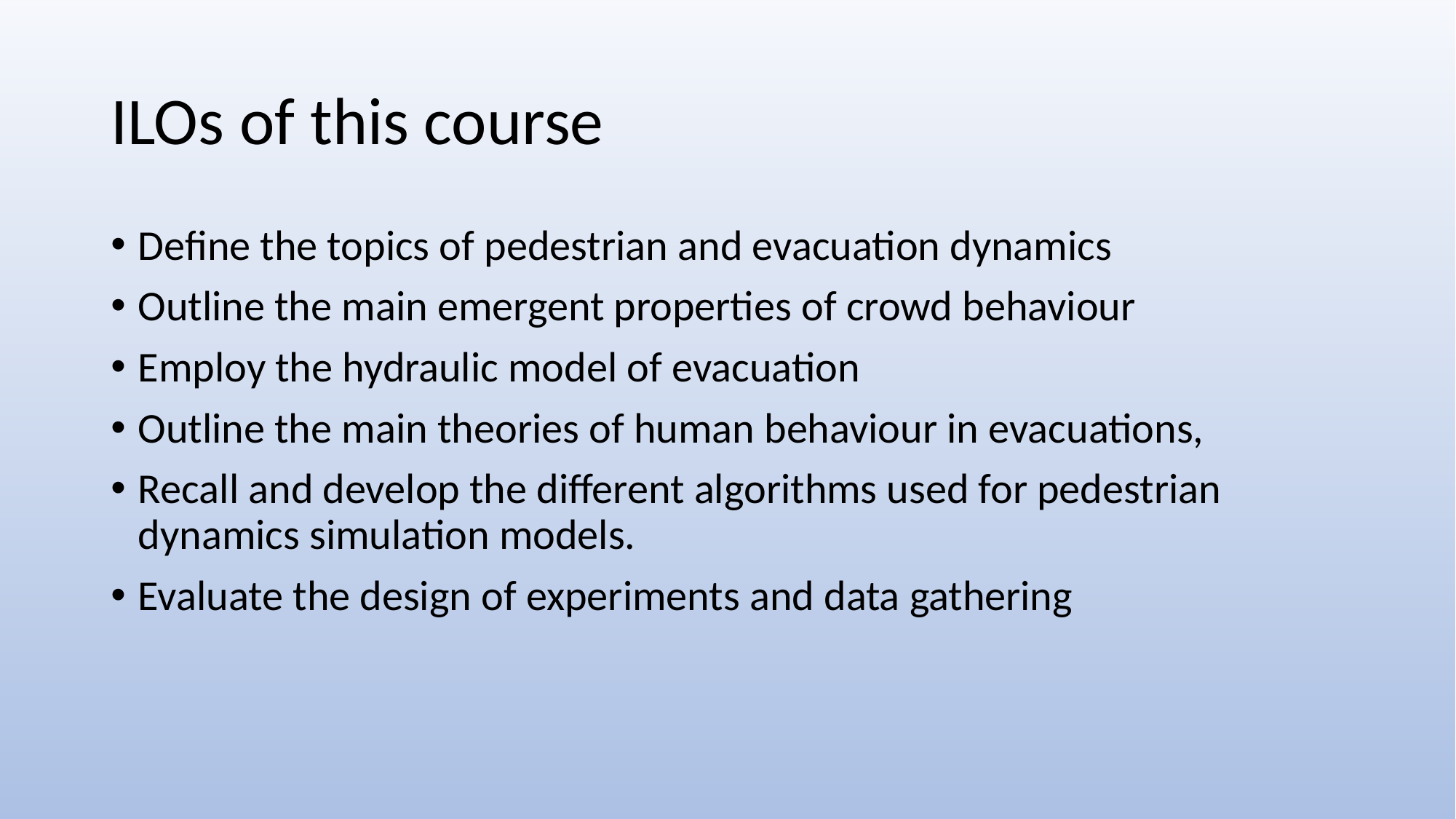

# ILOs of this course
Define the topics of pedestrian and evacuation dynamics
Outline the main emergent properties of crowd behaviour
Employ the hydraulic model of evacuation
Outline the main theories of human behaviour in evacuations,
Recall and develop the different algorithms used for pedestrian dynamics simulation models.
Evaluate the design of experiments and data gathering